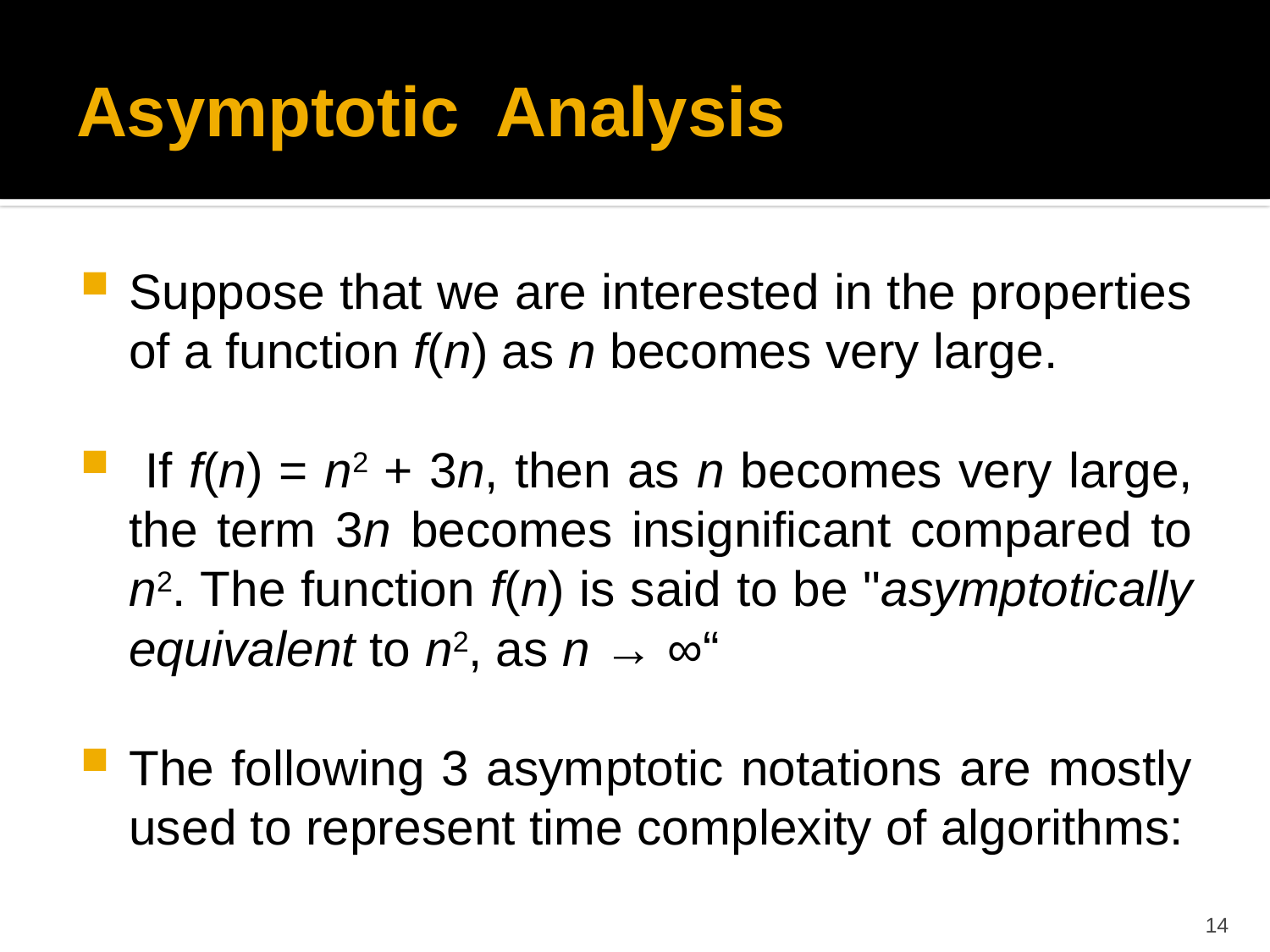

# Asymptotic  Analysis
Suppose that we are interested in the properties of a function f(n) as n becomes very large.

 If f(n) = n2 + 3n, then as n becomes very large, the term 3n becomes insignificant compared to n2. The function f(n) is said to be "asymptotically equivalent to n2, as n → ∞“

The following 3 asymptotic notations are mostly used to represent time complexity of algorithms:

14